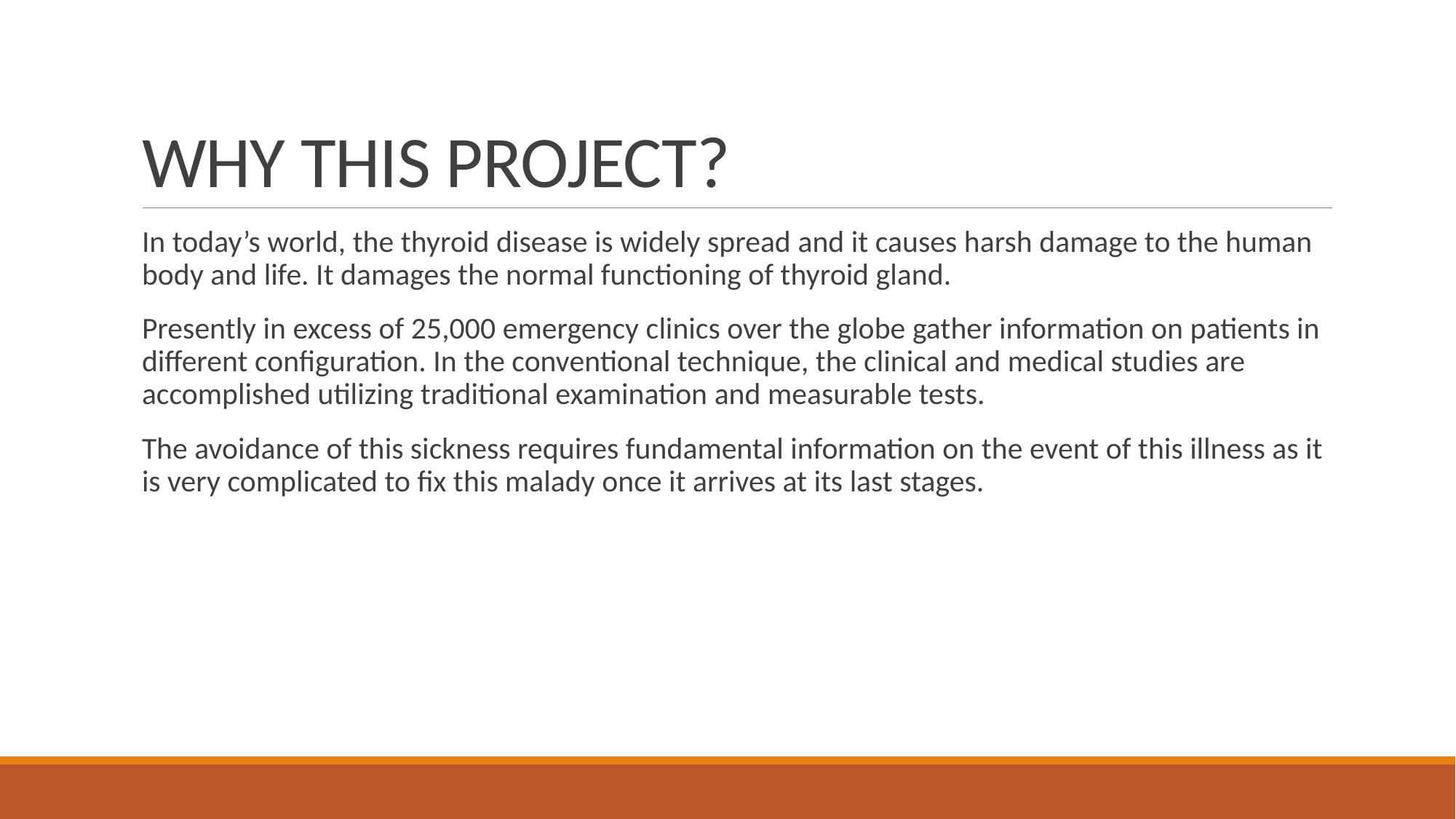

# WHY THIS PROJECT?
In today’s world, the thyroid disease is widely spread and it causes harsh damage to the human body and life. It damages the normal functioning of thyroid gland.
Presently in excess of 25,000 emergency clinics over the globe gather information on patients in different configuration. In the conventional technique, the clinical and medical studies are accomplished utilizing traditional examination and measurable tests.
The avoidance of this sickness requires fundamental information on the event of this illness as it is very complicated to fix this malady once it arrives at its last stages.